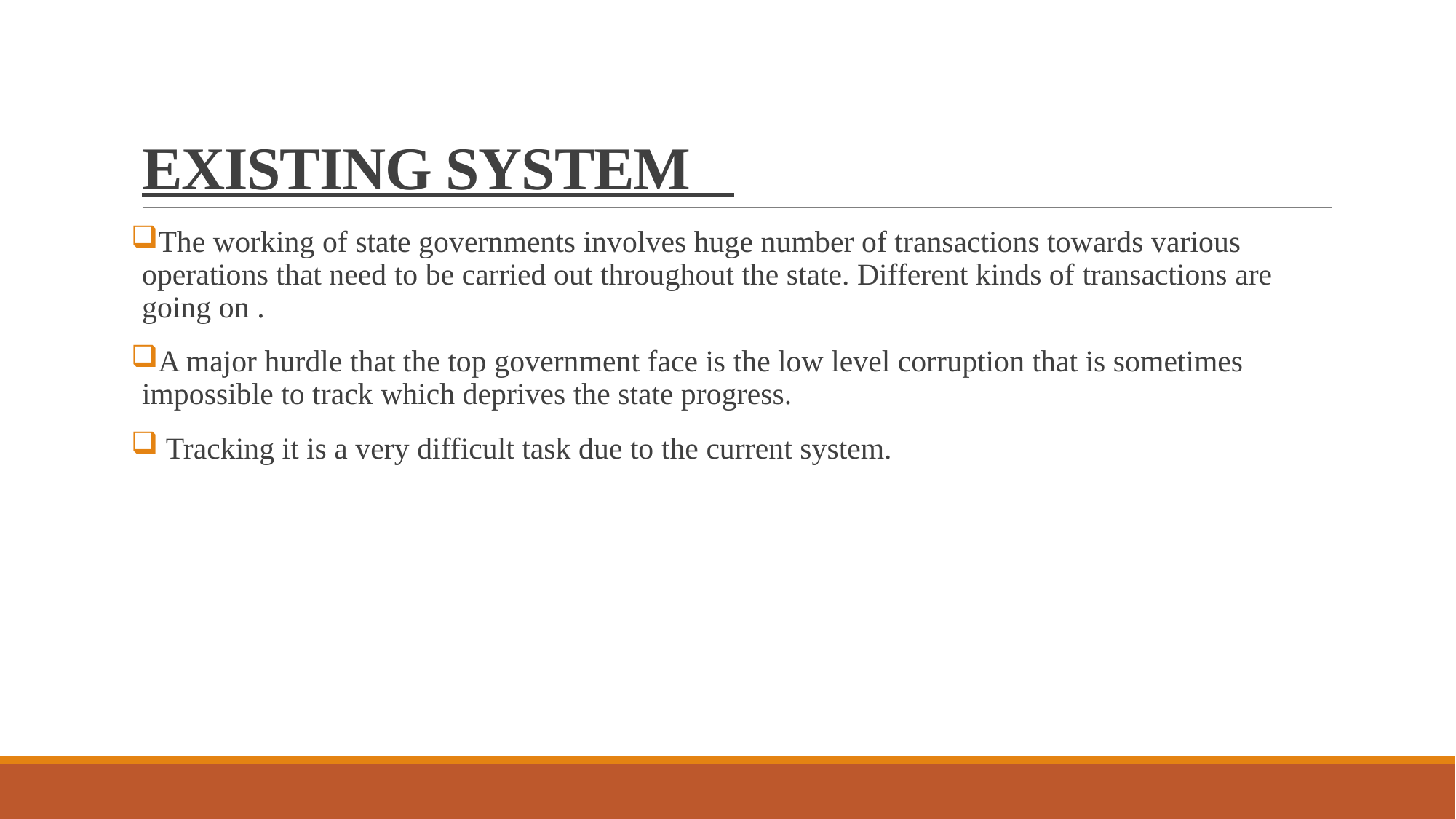

# EXISTING SYSTEM
The working of state governments involves huge number of transactions towards various operations that need to be carried out throughout the state. Different kinds of transactions are going on .
A major hurdle that the top government face is the low level corruption that is sometimes impossible to track which deprives the state progress.
 Tracking it is a very difficult task due to the current system.